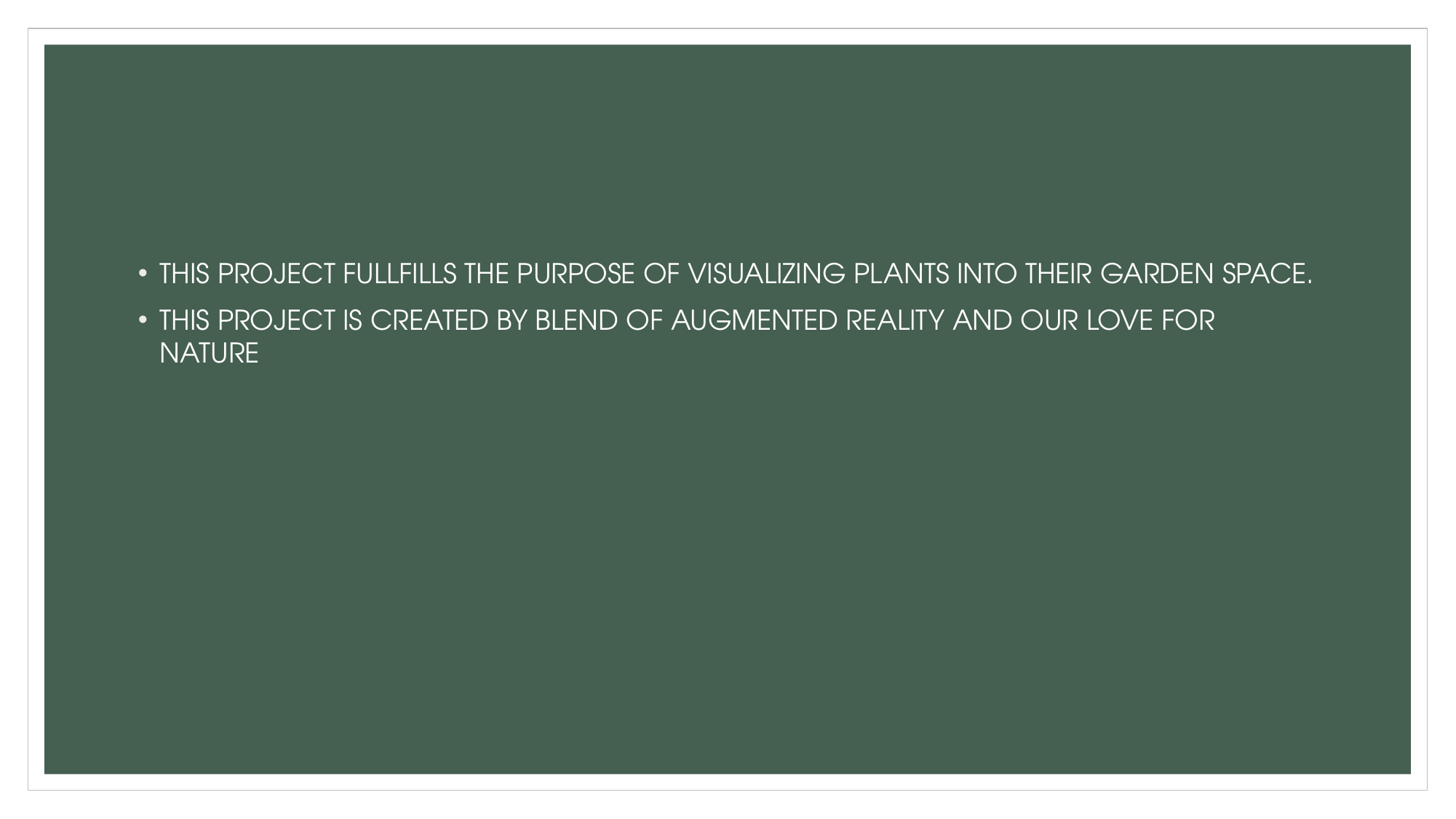

#
THIS PROJECT FULLFILLS THE PURPOSE OF VISUALIZING PLANTS INTO THEIR GARDEN SPACE.
THIS PROJECT IS CREATED BY BLEND OF AUGMENTED REALITY AND OUR LOVE FOR NATURE